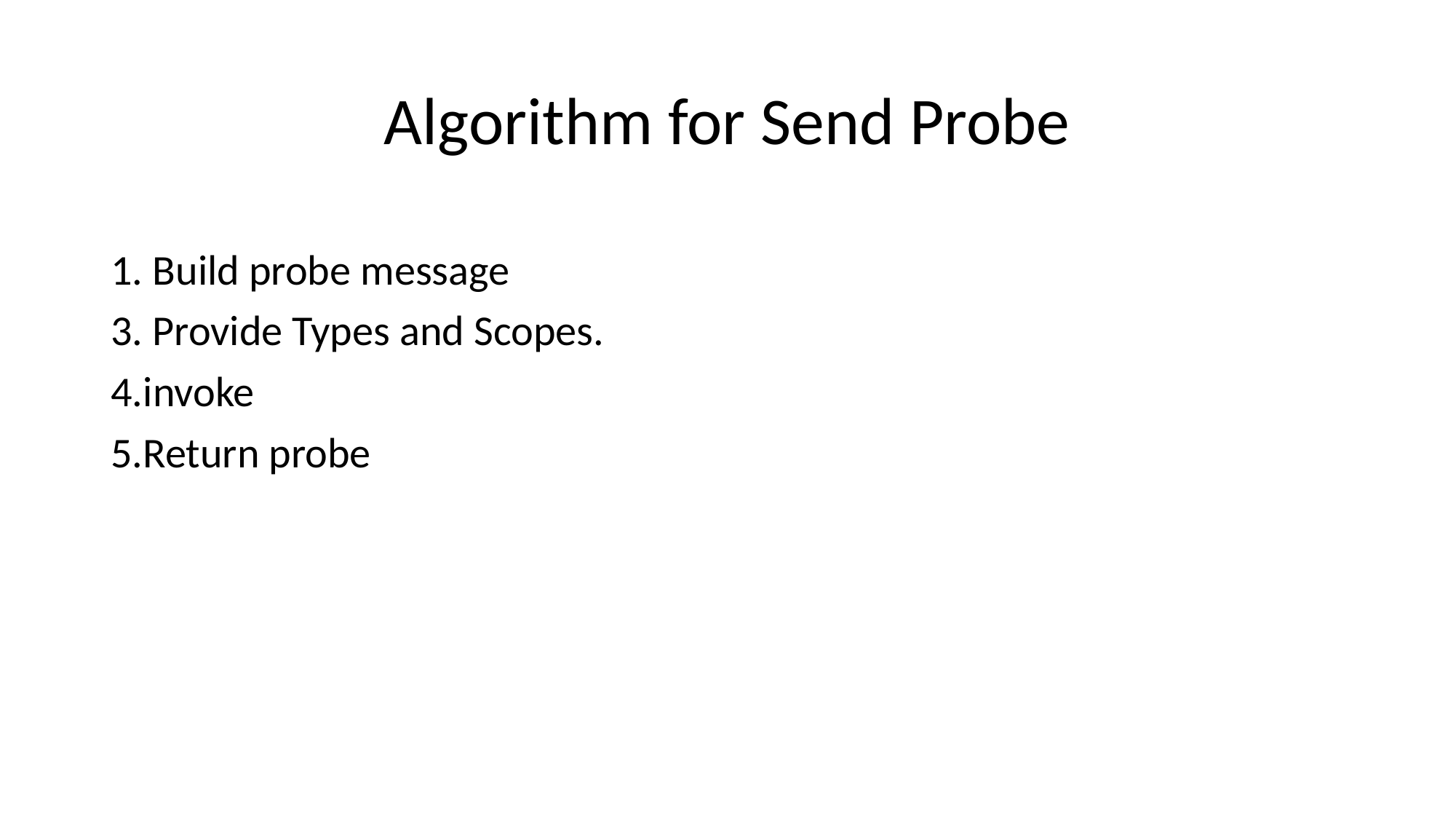

# Algorithm for Send Probe

1. Build probe message
3. Provide Types and Scopes.
4.invoke
5.Return probe